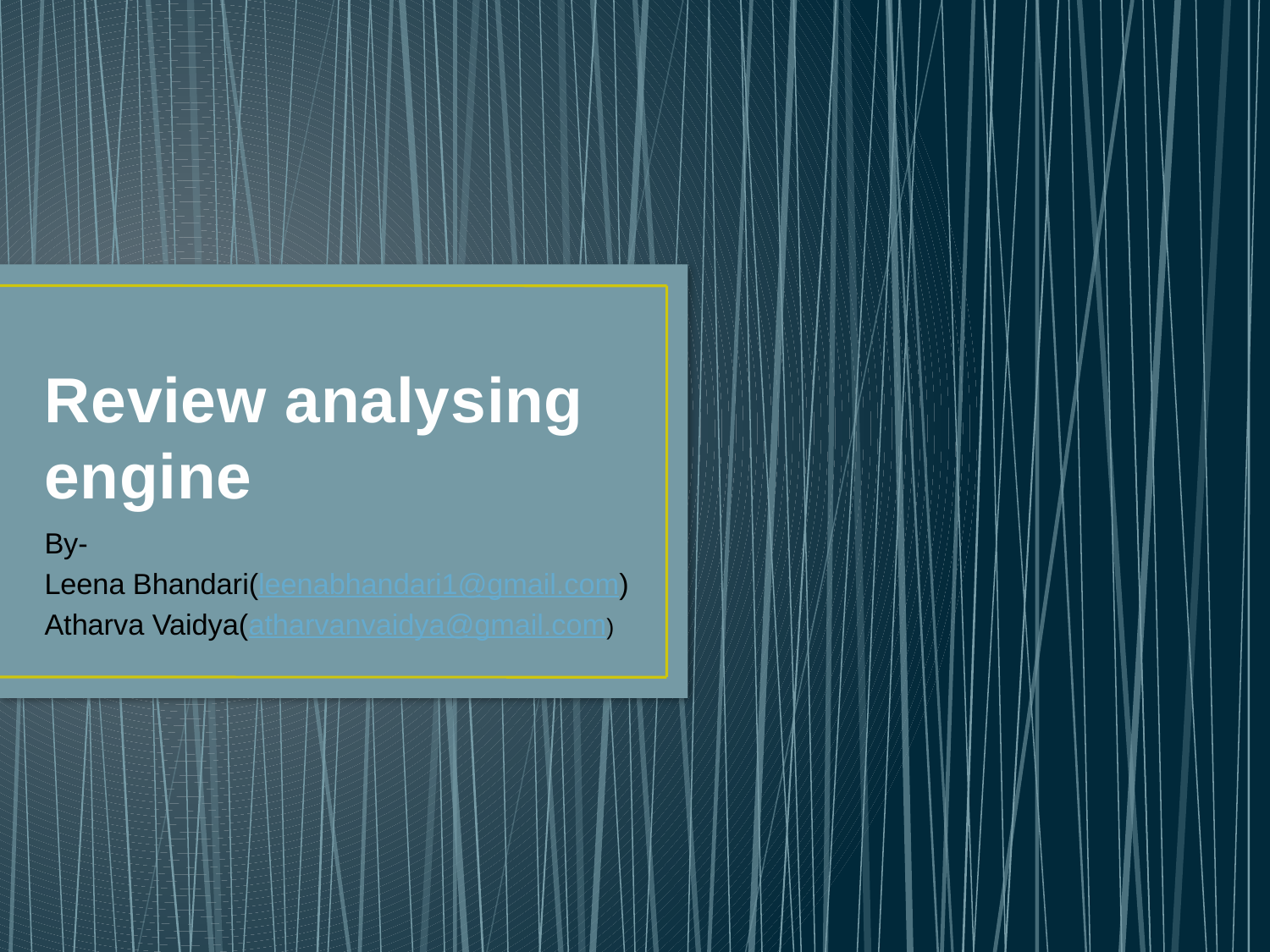

# Review analysing engine
By-
Leena Bhandari(leenabhandari1@gmail.com)
Atharva Vaidya(atharvanvaidya@gmail.com)